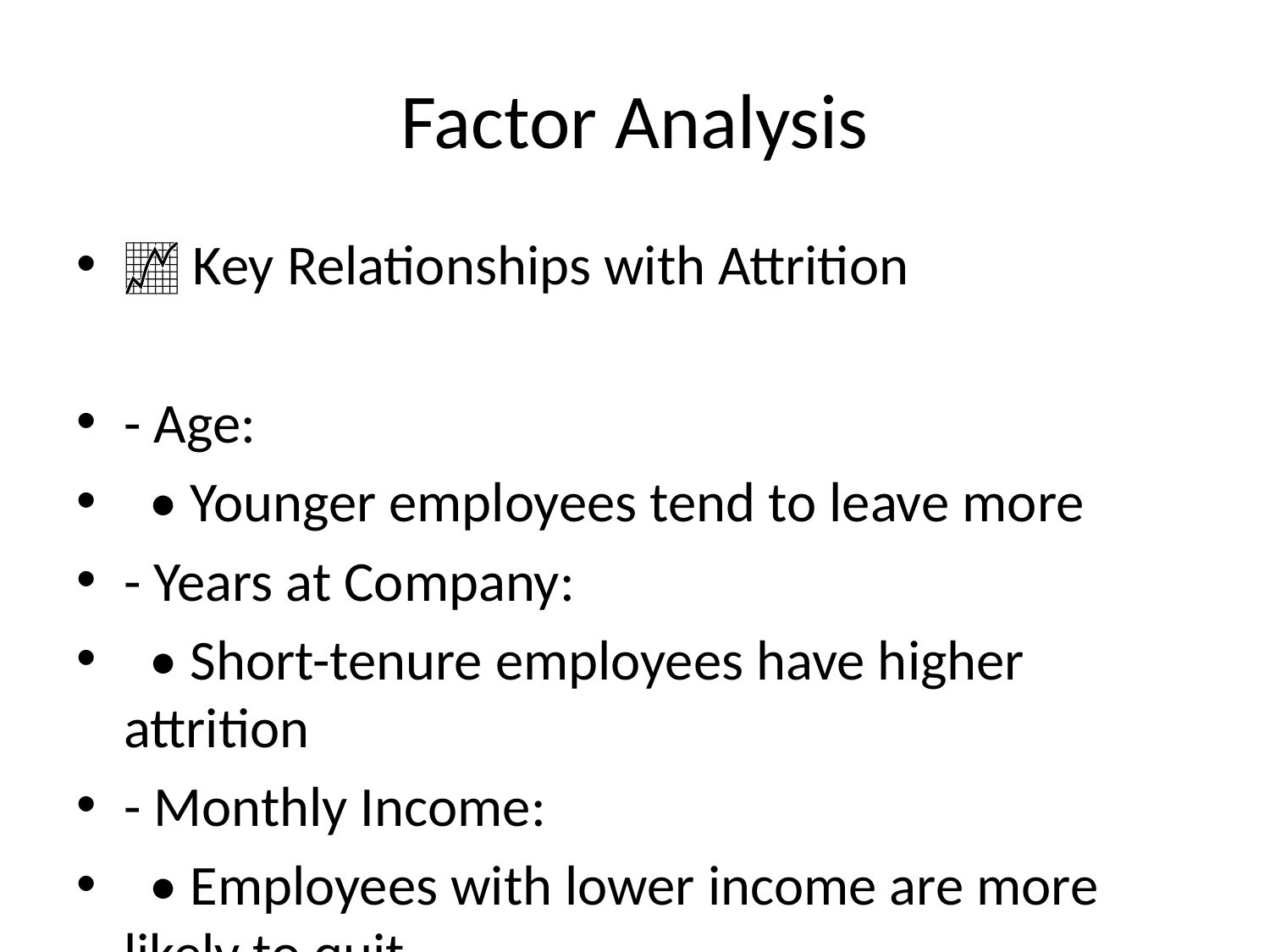

# Factor Analysis
📈 Key Relationships with Attrition

- Age:
  • Younger employees tend to leave more
- Years at Company:
  • Short-tenure employees have higher attrition
- Monthly Income:
  • Employees with lower income are more likely to quit